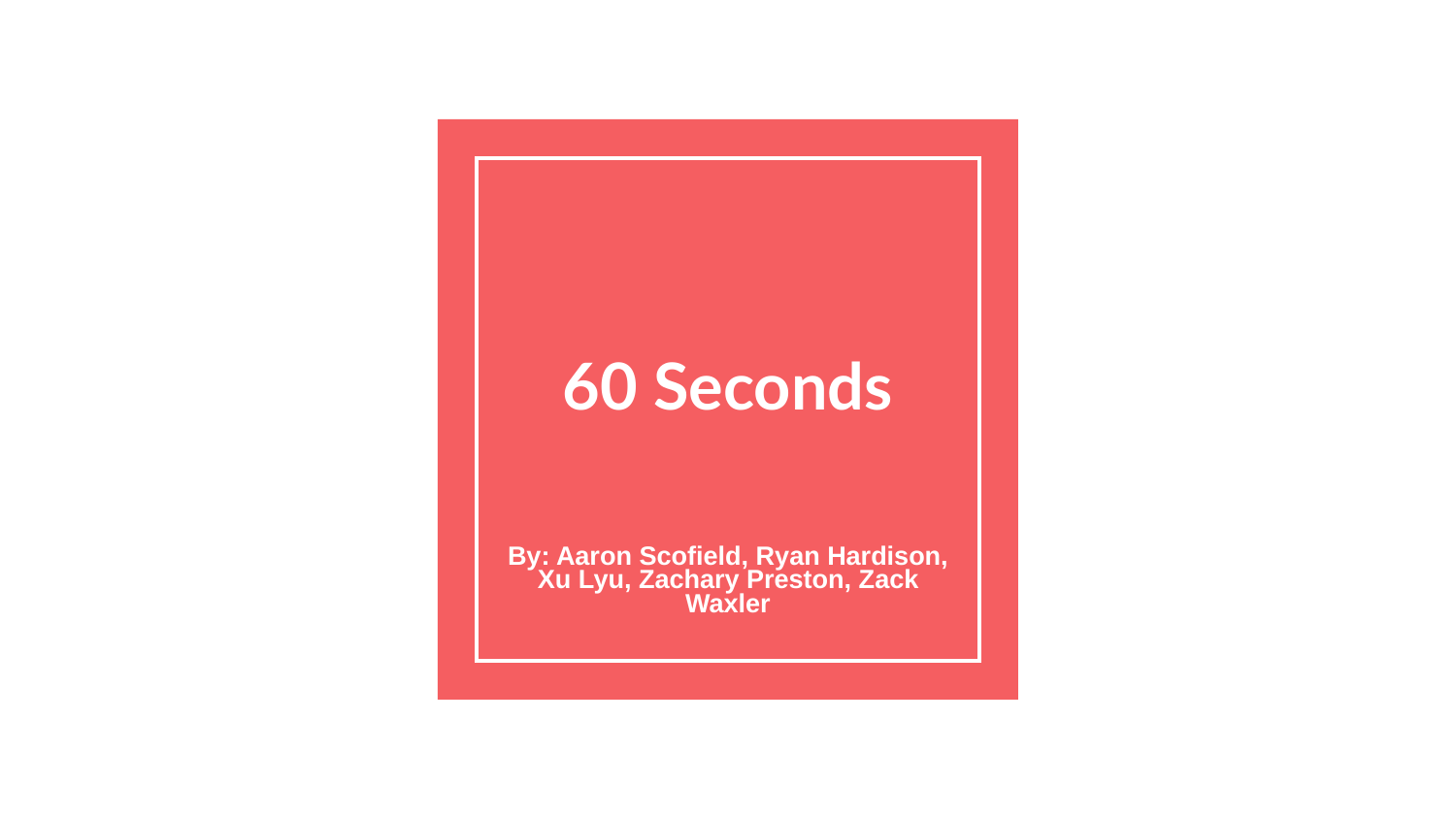

# 60 Seconds
By: Aaron Scofield, Ryan Hardison, Xu Lyu, Zachary Preston, Zack Waxler